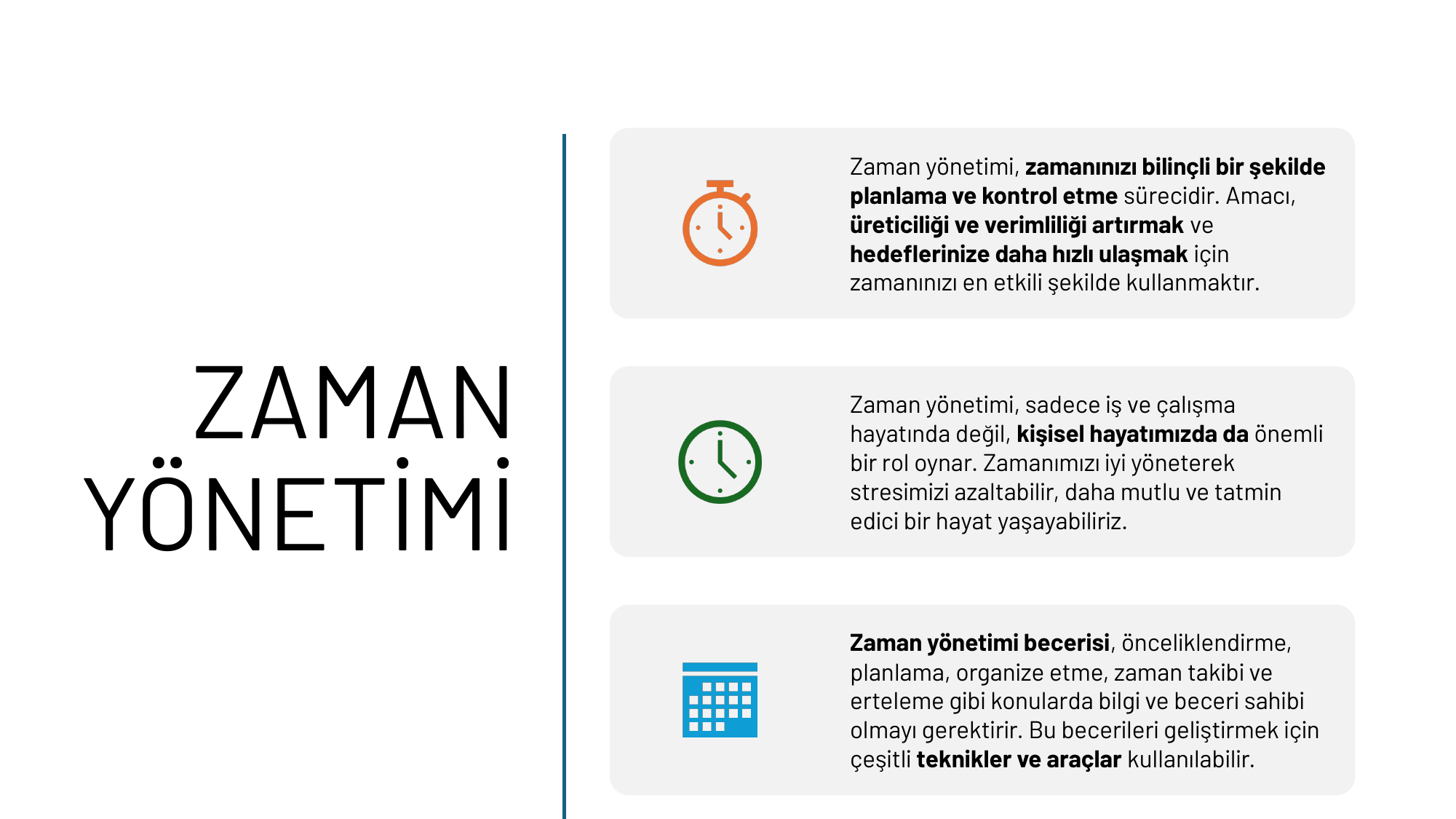

# ZAMAN YÖNETİMİ
Zaman yönetimi, zamanınızı bilinçli bir şekilde planlama ve kontrol etme sürecidir. Amacı, üreticiliği ve verimliliği artırmak ve hedeflerinize daha hızlı ulaşmak için zamanınızı en etkili şekilde kullanmaktır.
Zaman yönetimi, sadece iş ve çalışma hayatında değil, kişisel hayatımızda da önemli bir rol oynar. Zamanımızı iyi yöneterek stresimizi azaltabilir, daha mutlu ve tatmin edici bir hayat yaşayabiliriz.
Zaman yönetimi becerisi, önceliklendirme, planlama, organize etme, zaman takibi ve erteleme gibi konularda bilgi ve beceri sahibi olmayı gerektirir. Bu becerileri geliştirmek için çeşitli teknikler ve araçlar kullanılabilir.